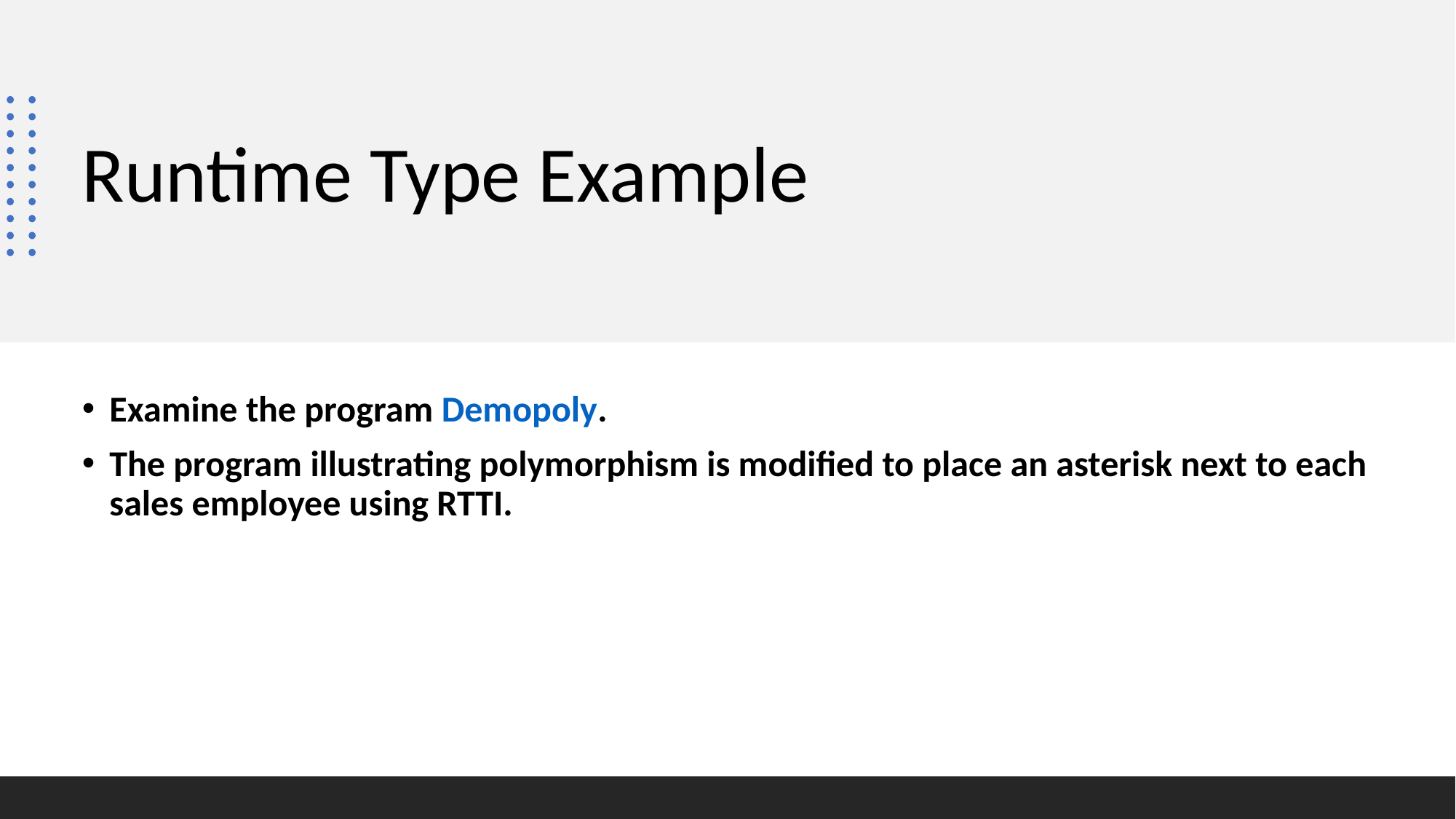

# Runtime Type Example

Examine the program Demopoly.
The program illustrating polymorphism is modified to place an asterisk next to each sales employee using RTTI.